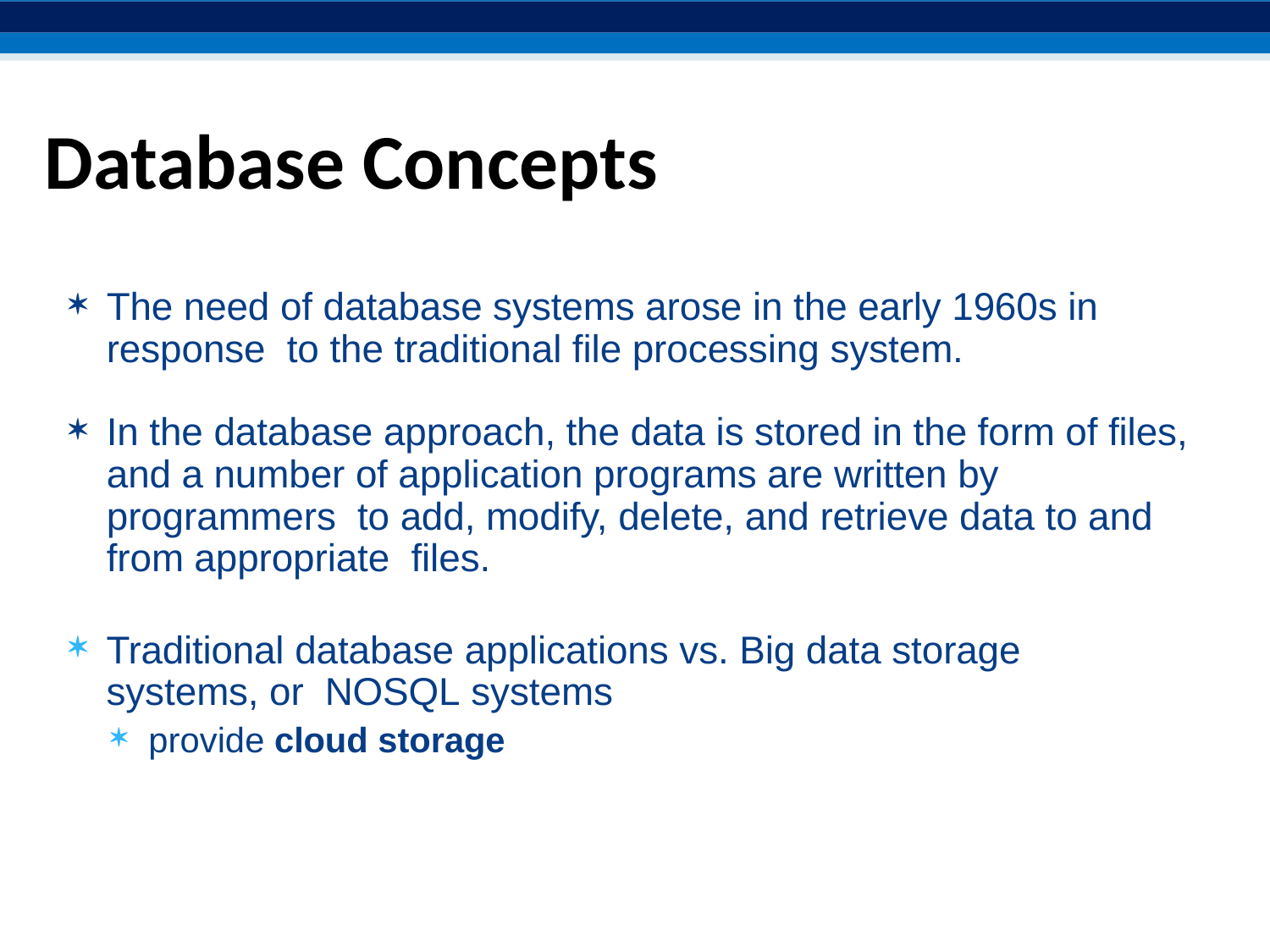

Database Concepts

The need of database systems arose in the early 1960s in response  to the traditional file processing system.

In the database approach, the data is stored in the form of files,  and a number of application programs are written by programmers  to add, modify, delete, and retrieve data to and from appropriate  files.

Traditional database applications vs. Big data storage systems, or  NOSQL systems
provide cloud storage